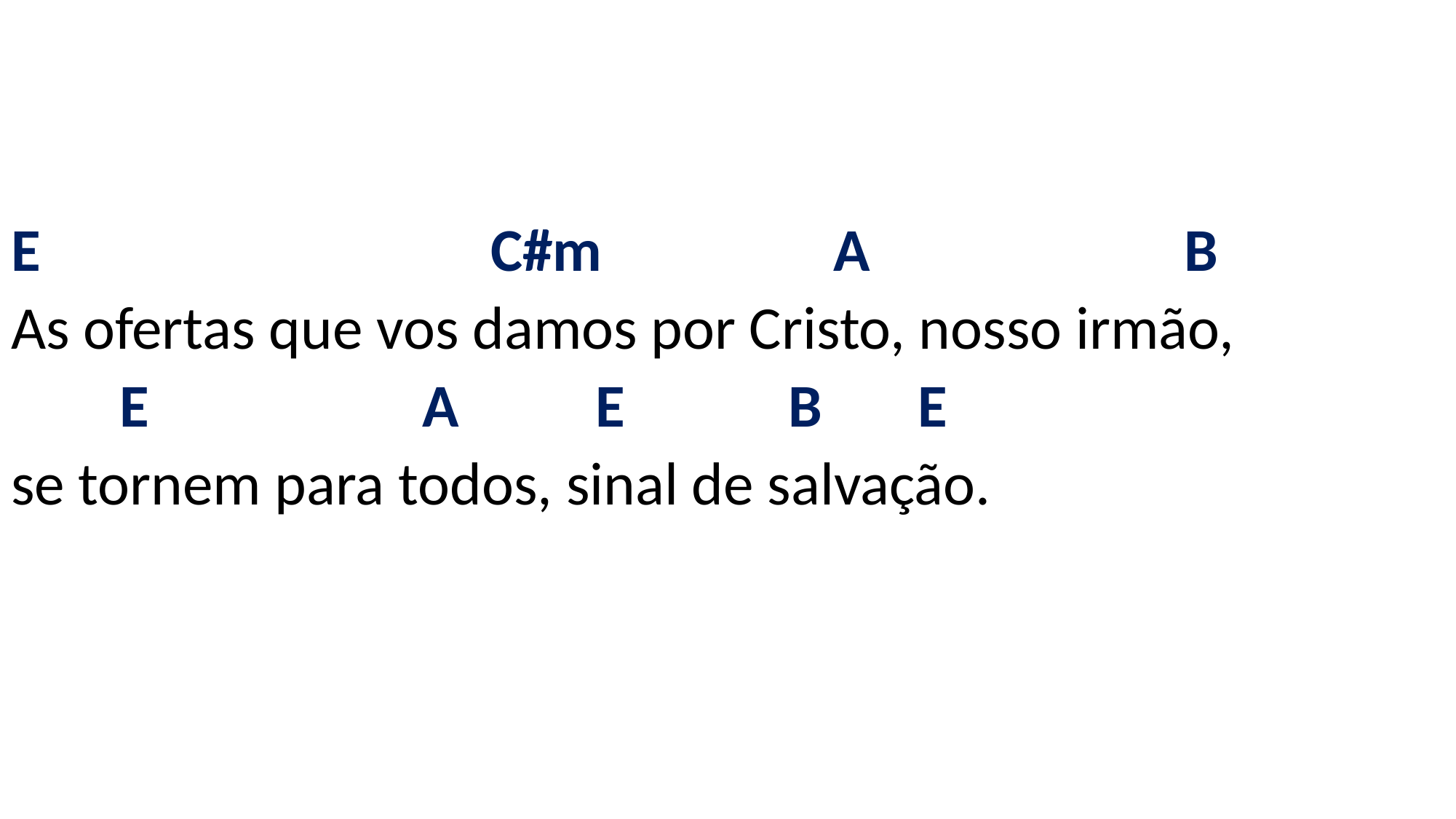

# E                                 C#m                 A                       B As ofertas que vos damos por Cristo, nosso irmão, E                    A          E            B       E se tornem para todos, sinal de salvação.